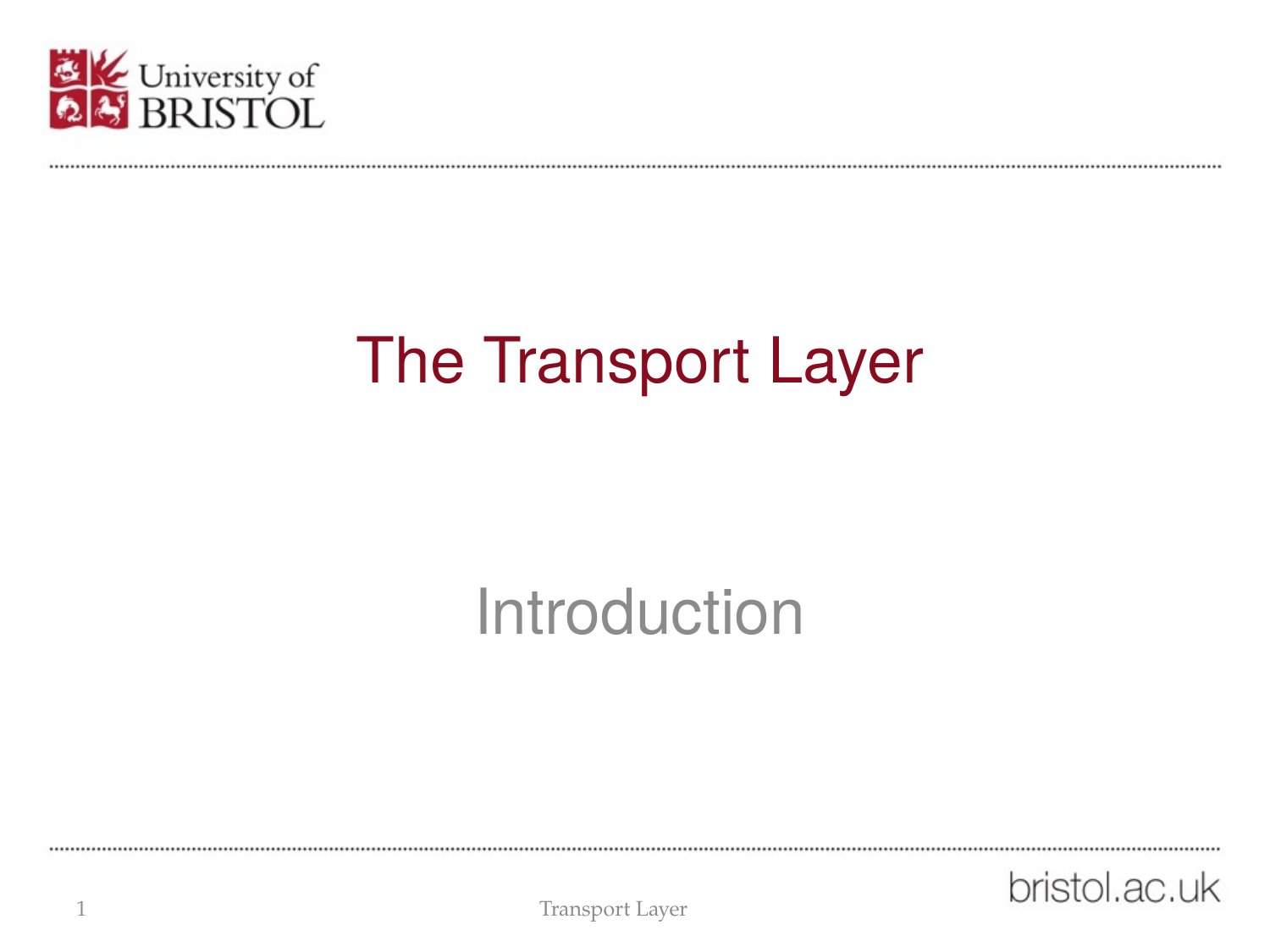

# The Transport Layer
Introduction
1
Transport Layer